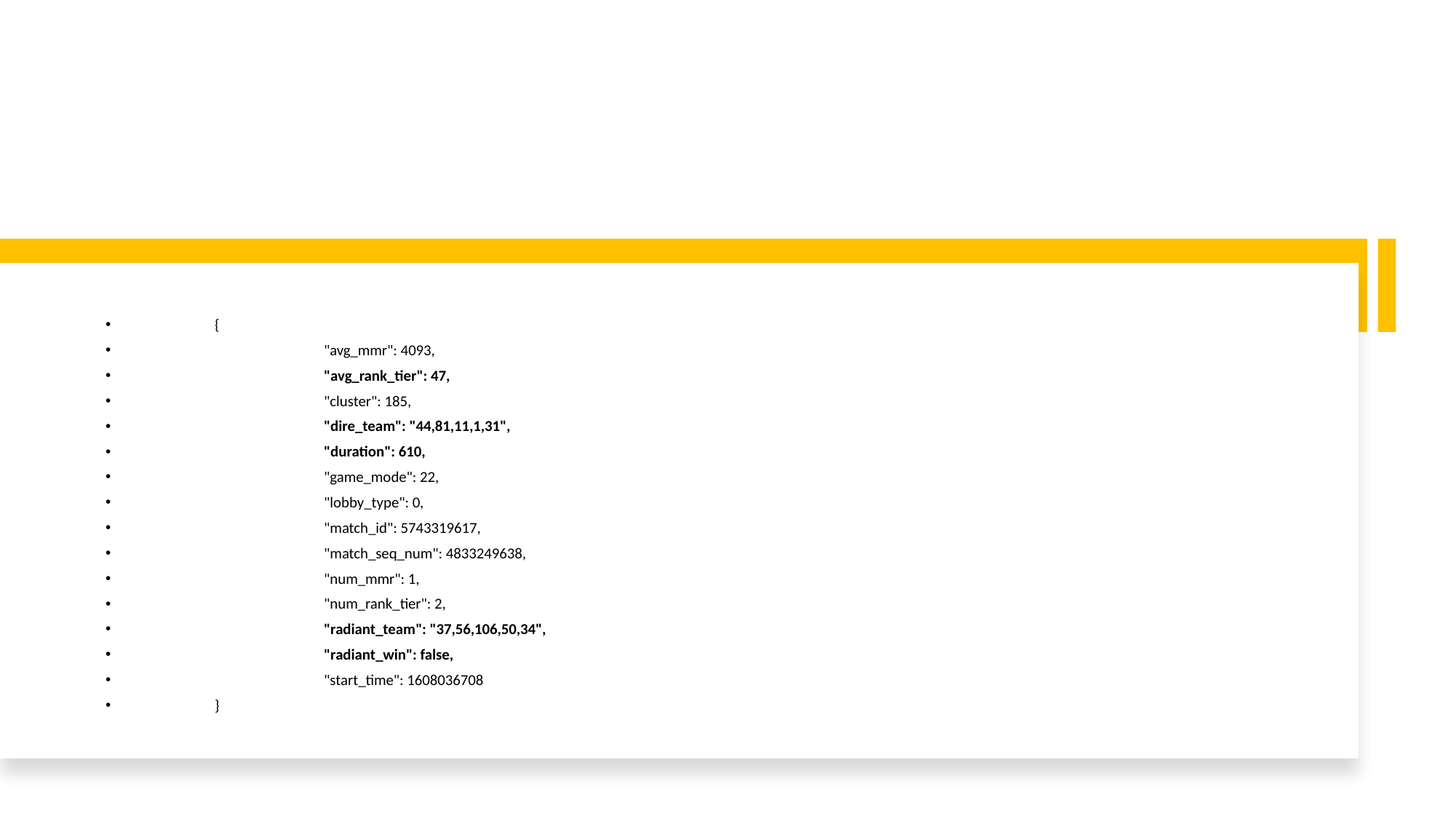

{
		"avg_mmr": 4093,
		"avg_rank_tier": 47,
		"cluster": 185,
		"dire_team": "44,81,11,1,31",
		"duration": 610,
		"game_mode": 22,
		"lobby_type": 0,
		"match_id": 5743319617,
		"match_seq_num": 4833249638,
		"num_mmr": 1,
		"num_rank_tier": 2,
		"radiant_team": "37,56,106,50,34",
		"radiant_win": false,
		"start_time": 1608036708
	}